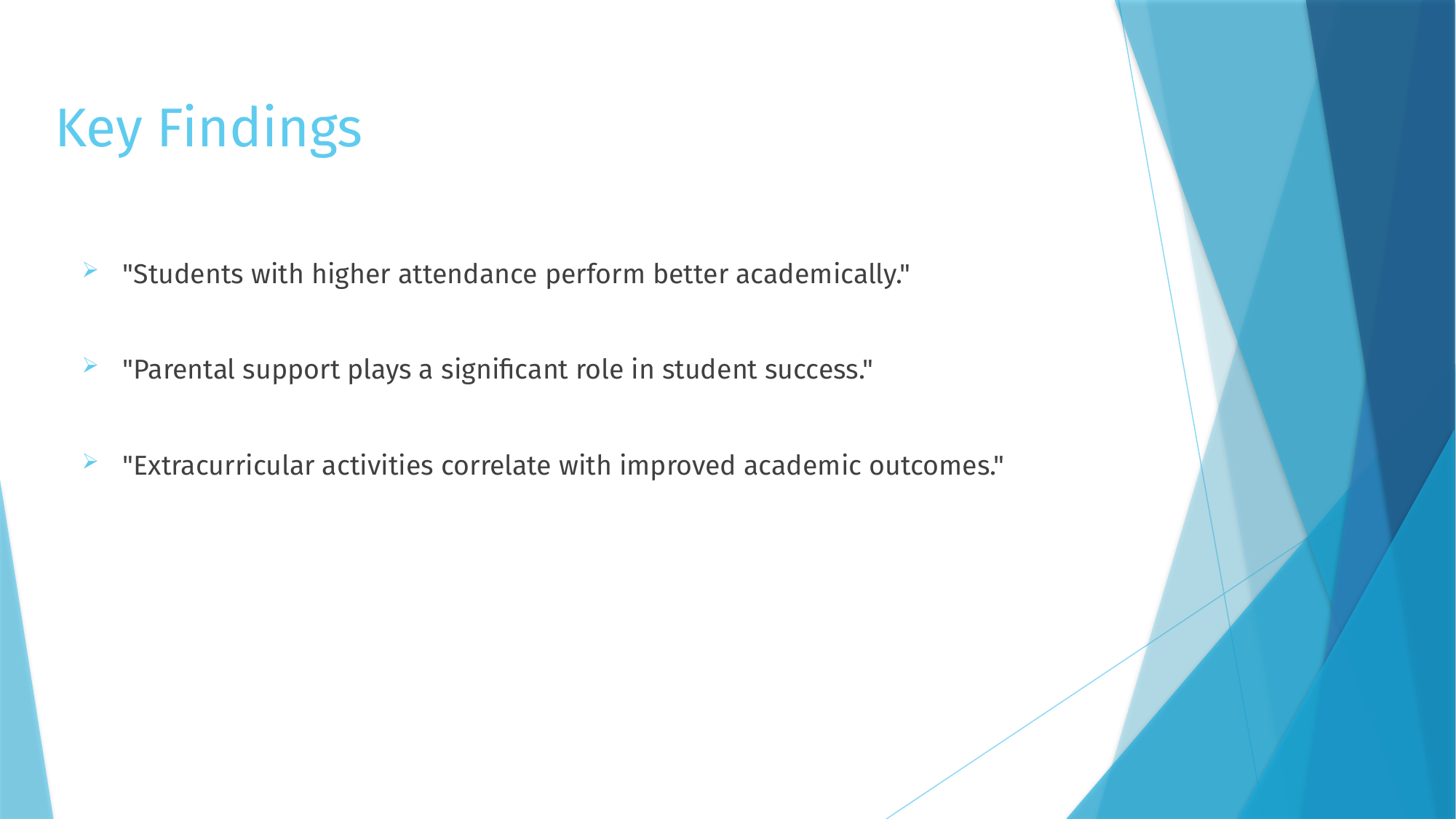

# Key Findings
"Students with higher attendance perform better academically."

"Parental support plays a significant role in student success."

"Extracurricular activities correlate with improved academic outcomes."